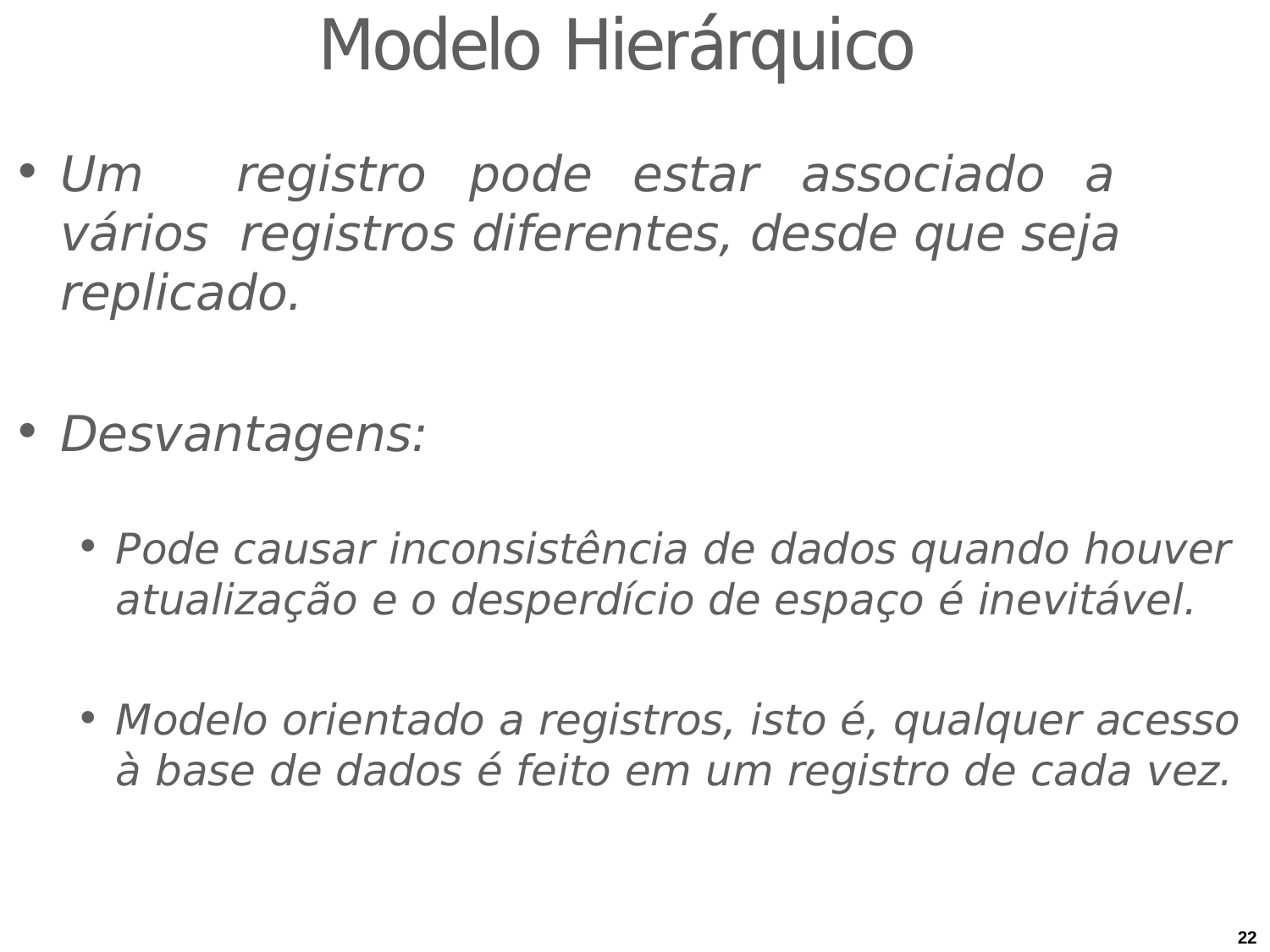

# Modelo Hierárquico
Um	registro	pode	estar	associado	a	vários  registros diferentes, desde que seja replicado.

Desvantagens:

Pode causar inconsistência de dados quando houver  atualização e o desperdício de espaço é inevitável.

Modelo orientado a registros, isto é, qualquer acesso  à base de dados é feito em um registro de cada vez.
22